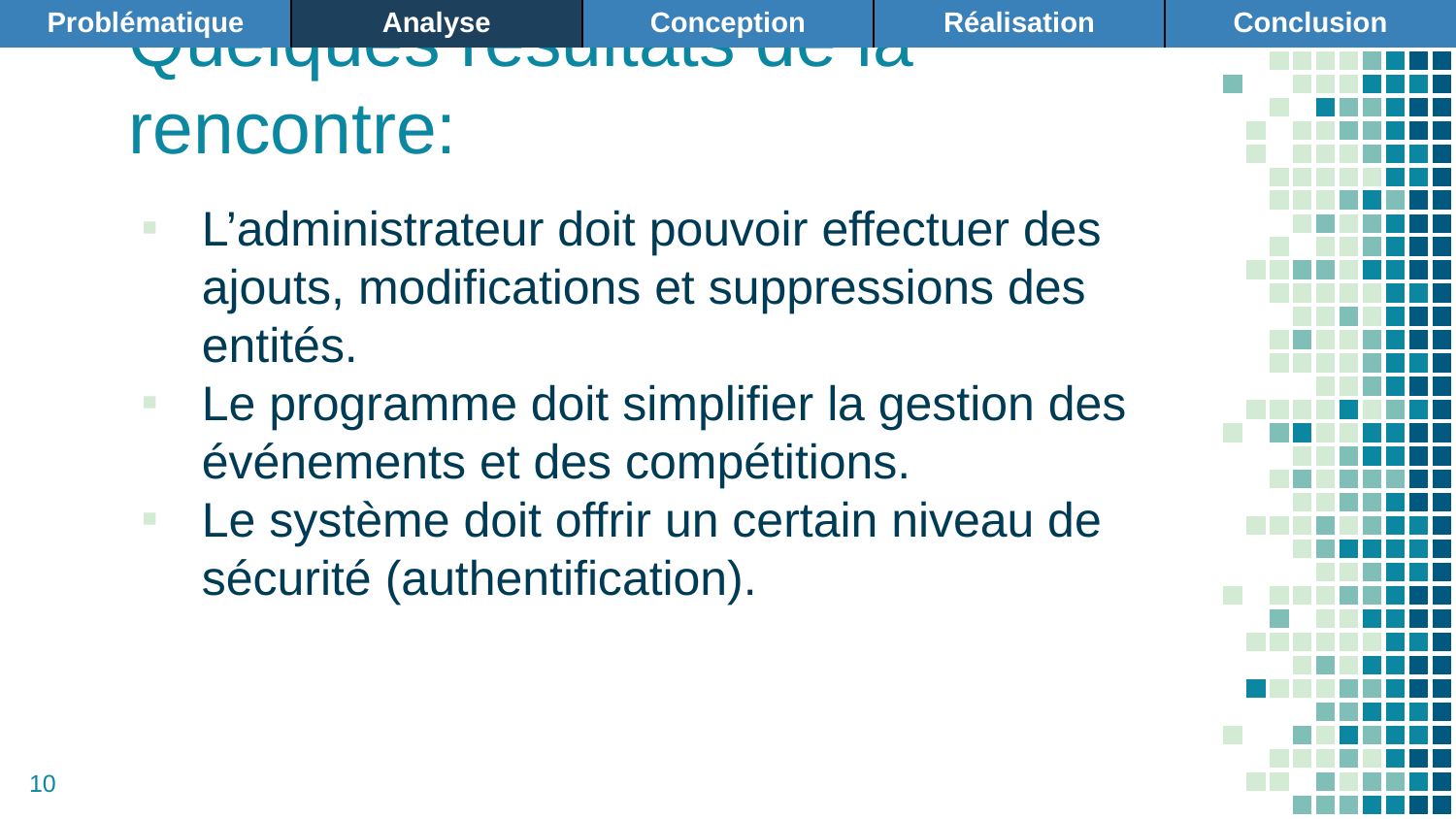

| Problématique | Analyse | Conception | Réalisation | Conclusion |
| --- | --- | --- | --- | --- |
# Quelques résultats de la rencontre:
L’administrateur doit pouvoir effectuer des ajouts, modifications et suppressions des entités.
Le programme doit simplifier la gestion des événements et des compétitions.
Le système doit offrir un certain niveau de sécurité (authentification).
10